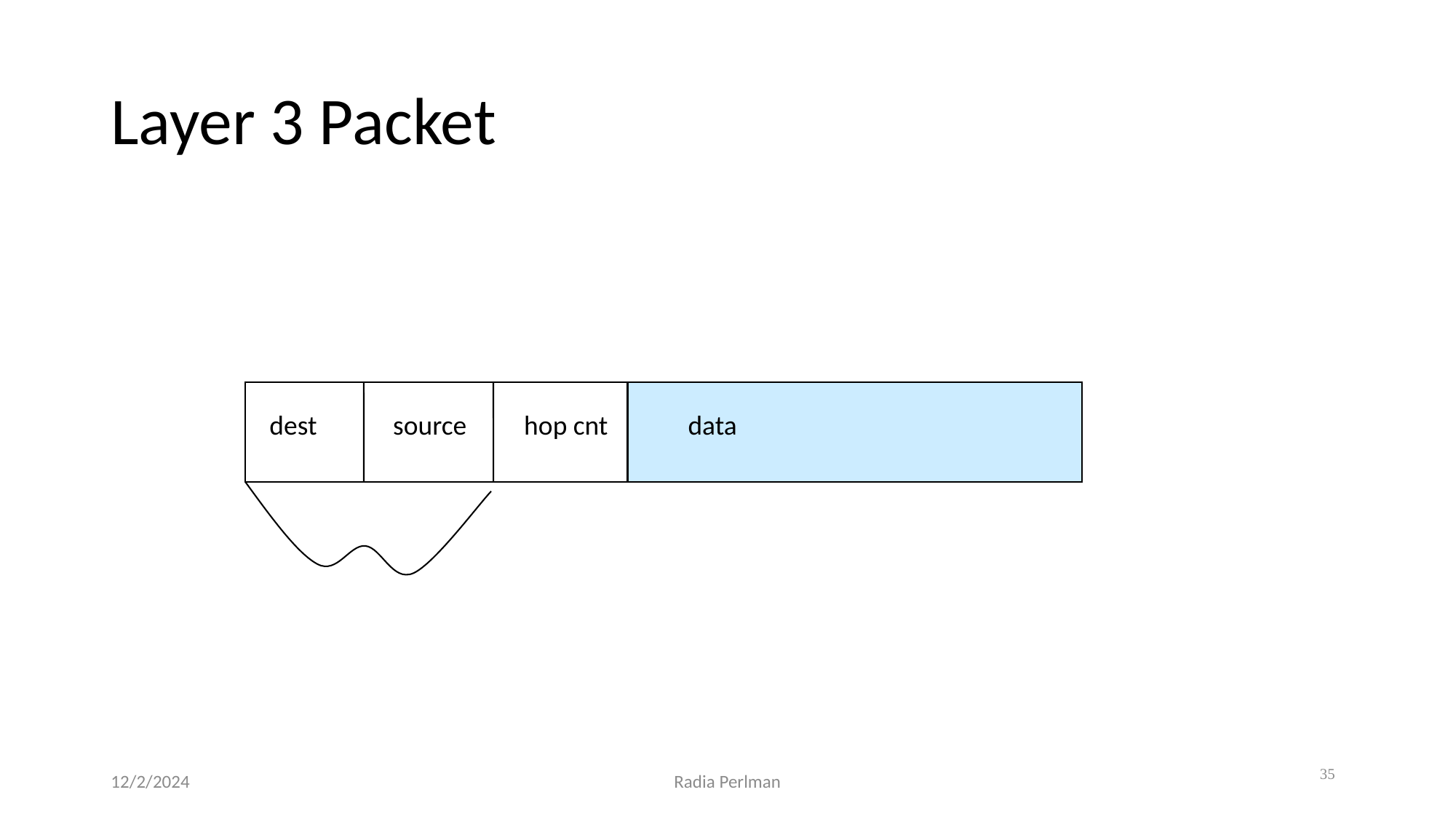

# Layer 3 Packet

dest
source
hop cnt
data

35
12/2/2024
Radia Perlman